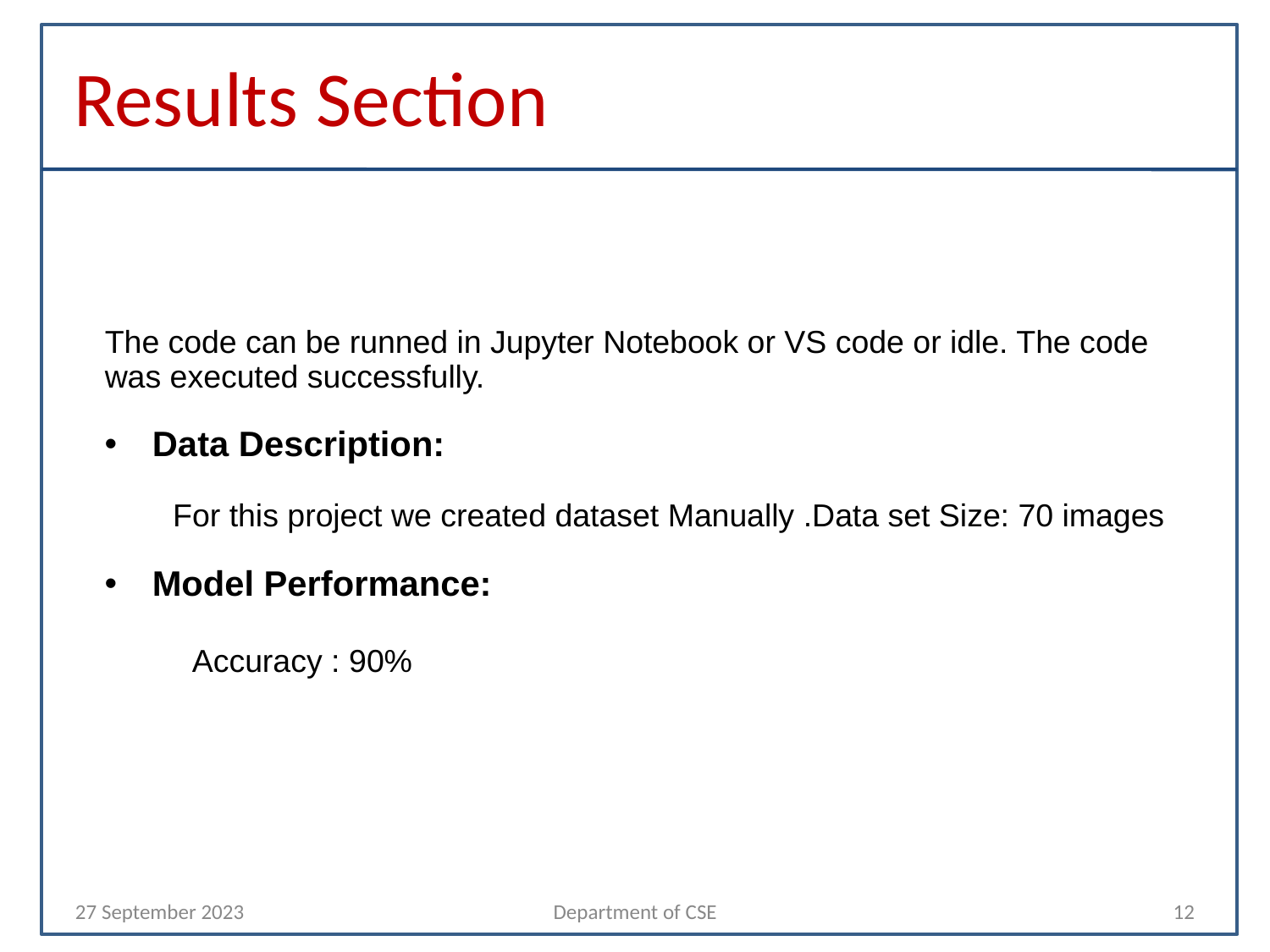

# Results Section
The code can be runned in Jupyter Notebook or VS code or idle. The code was executed successfully.
Data Description:
       For this project we created dataset Manually .Data set Size: 70 images
Model Performance:
          Accuracy : 90%
27 September 2023
Department of CSE
12